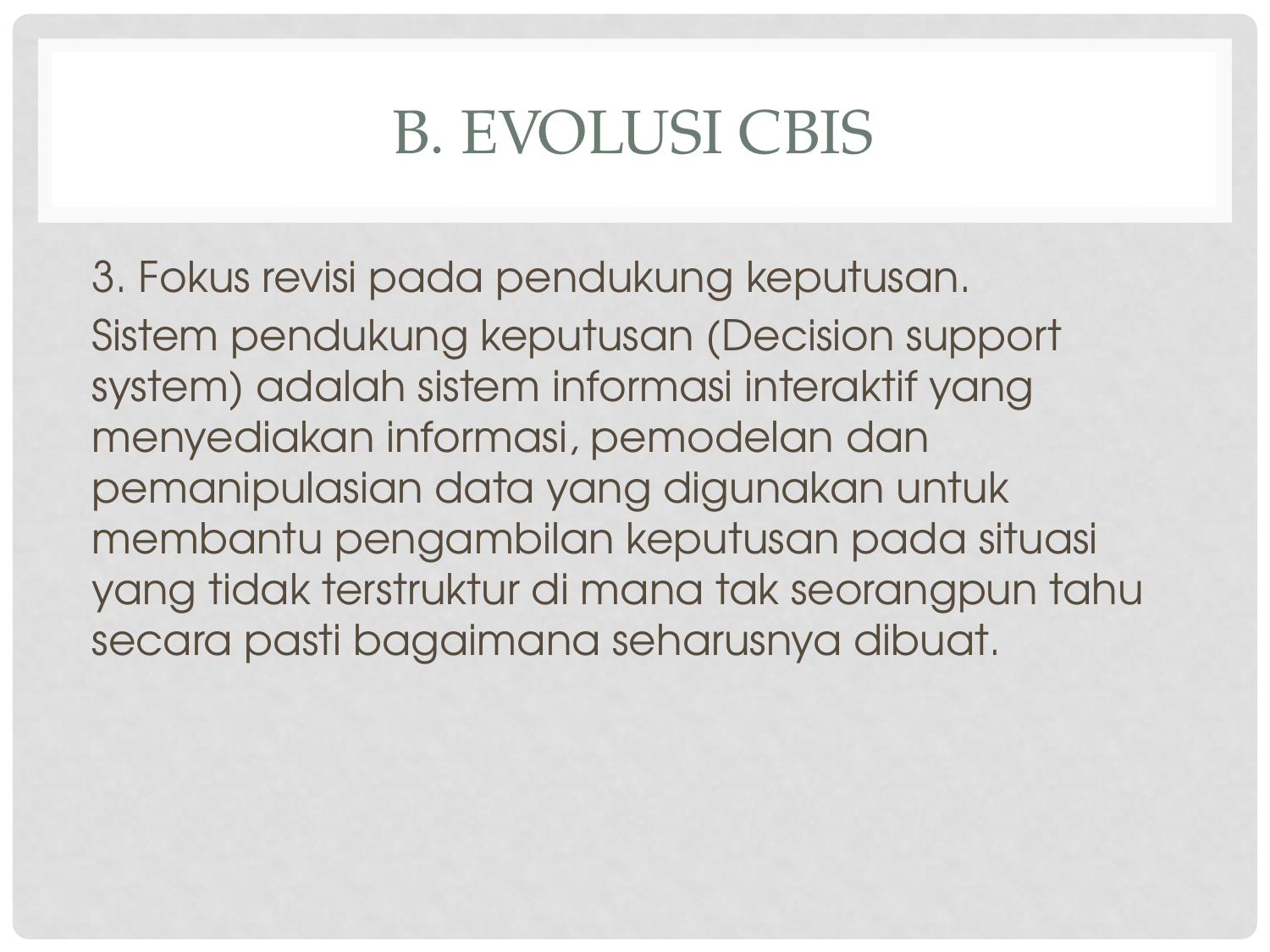

# B. EVOLUSI CBIS
3. Fokus revisi pada pendukung keputusan.
Sistem pendukung keputusan (Decision support system) adalah sistem informasi interaktif yang menyediakan informasi, pemodelan dan pemanipulasian data yang digunakan untuk membantu pengambilan keputusan pada situasi yang tidak terstruktur di mana tak seorangpun tahu secara pasti bagaimana seharusnya dibuat.